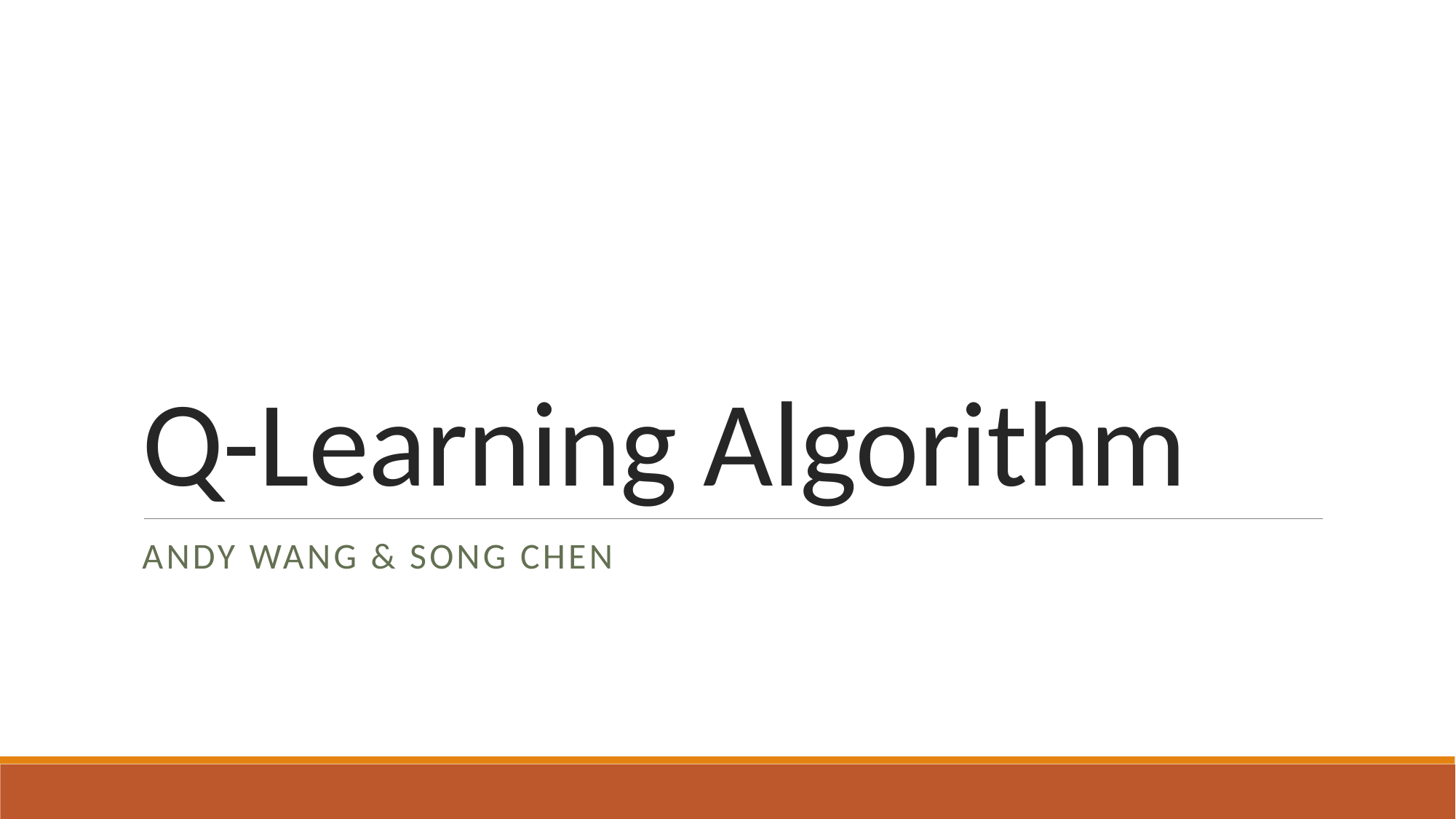

# Q-Learning Algorithm
Andy wang & Song Chen